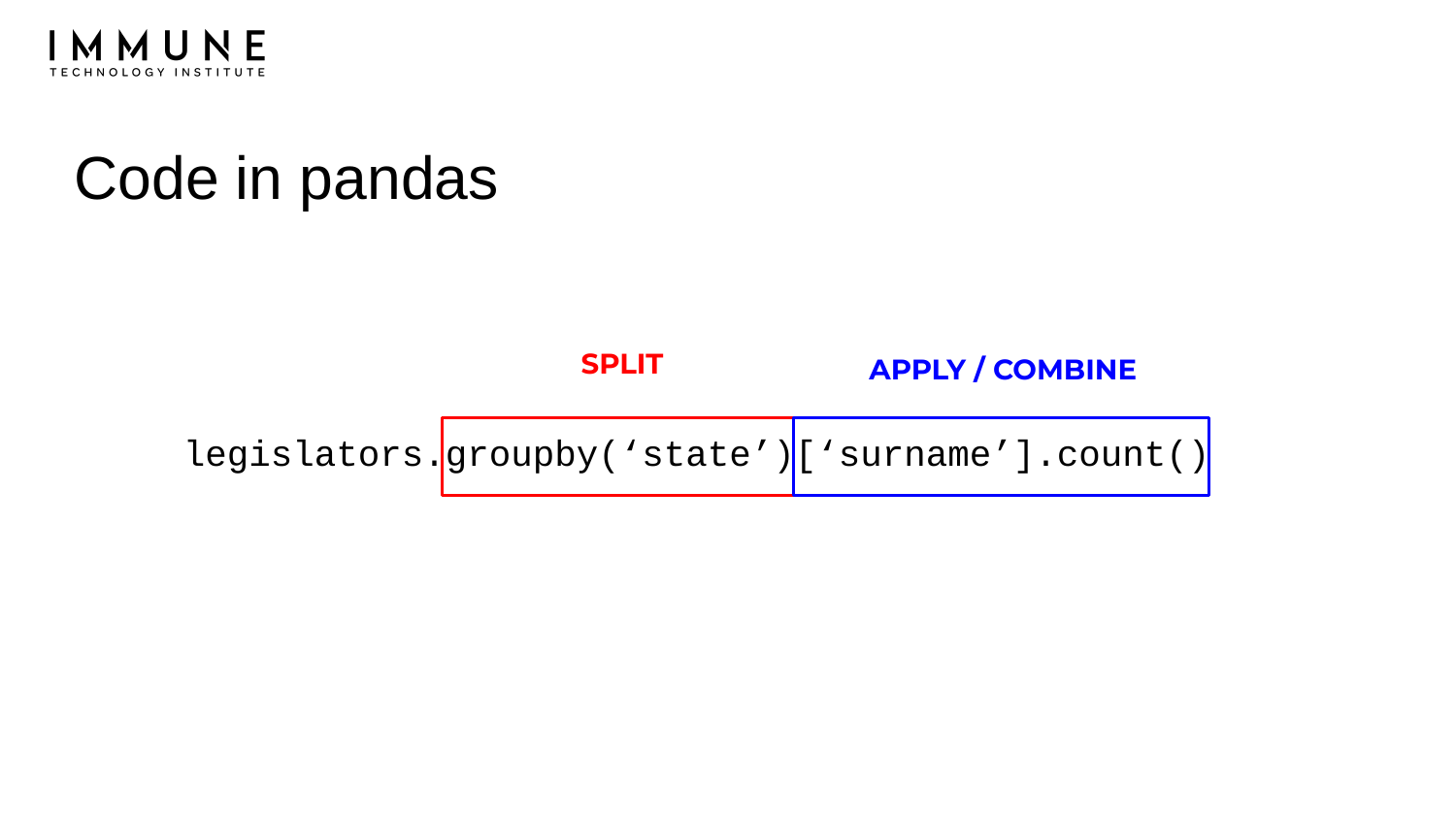

# Code in pandas

     legislators.groupby(‘state’)[‘surname’].count()
SPLIT
APPLY / COMBINE